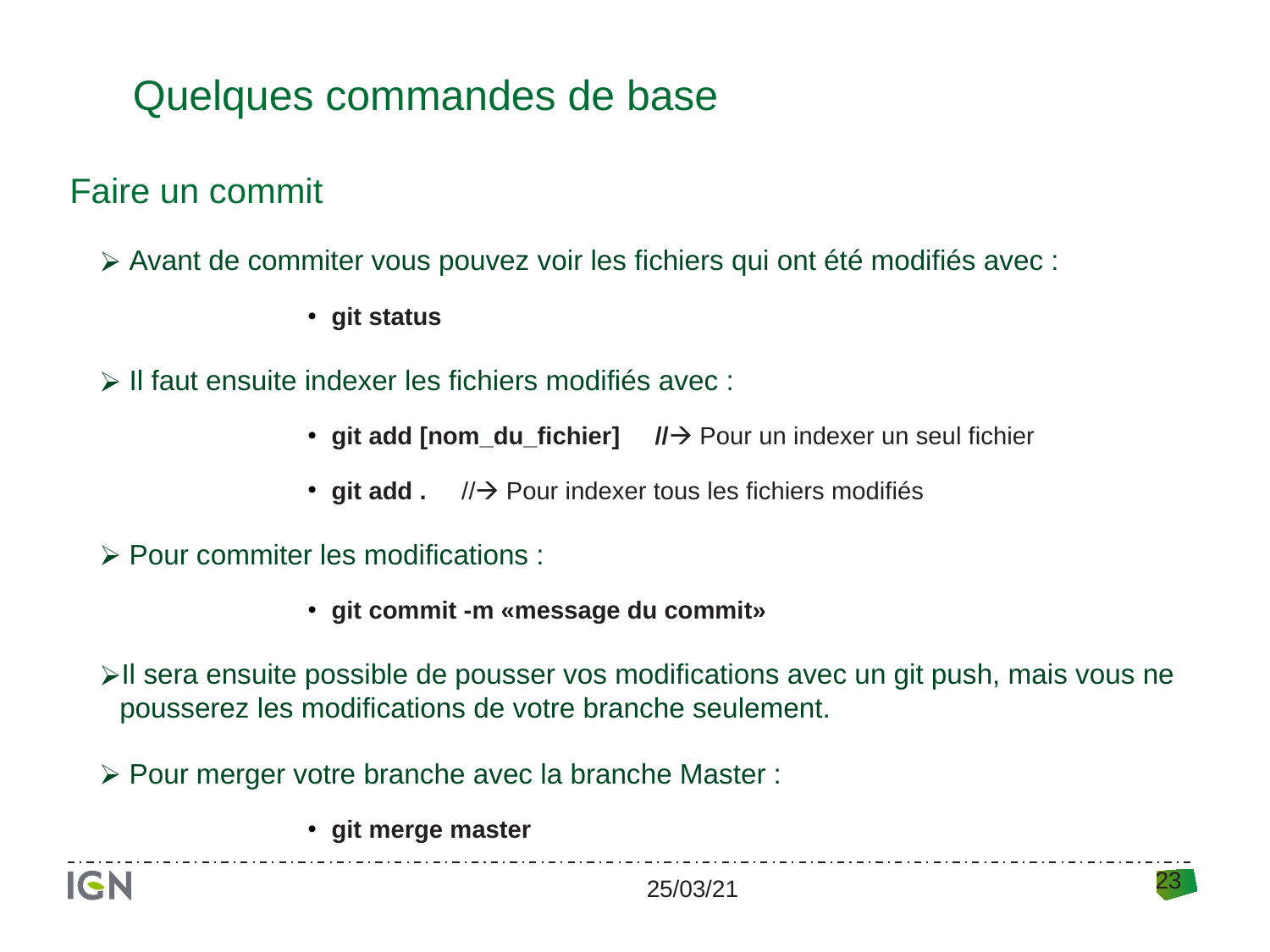

Quelques commandes de base
Faire un commit
 Avant de commiter vous pouvez voir les fichiers qui ont été modifiés avec :
git status
 Il faut ensuite indexer les fichiers modifiés avec :
git add [nom_du_fichier]     //🡪 Pour un indexer un seul fichier
git add .     //🡪 Pour indexer tous les fichiers modifiés
 Pour commiter les modifications :
git commit -m «message du commit»
Il sera ensuite possible de pousser vos modifications avec un git push, mais vous ne pousserez les modifications de votre branche seulement.
 Pour merger votre branche avec la branche Master :
git merge master
23
25/03/21